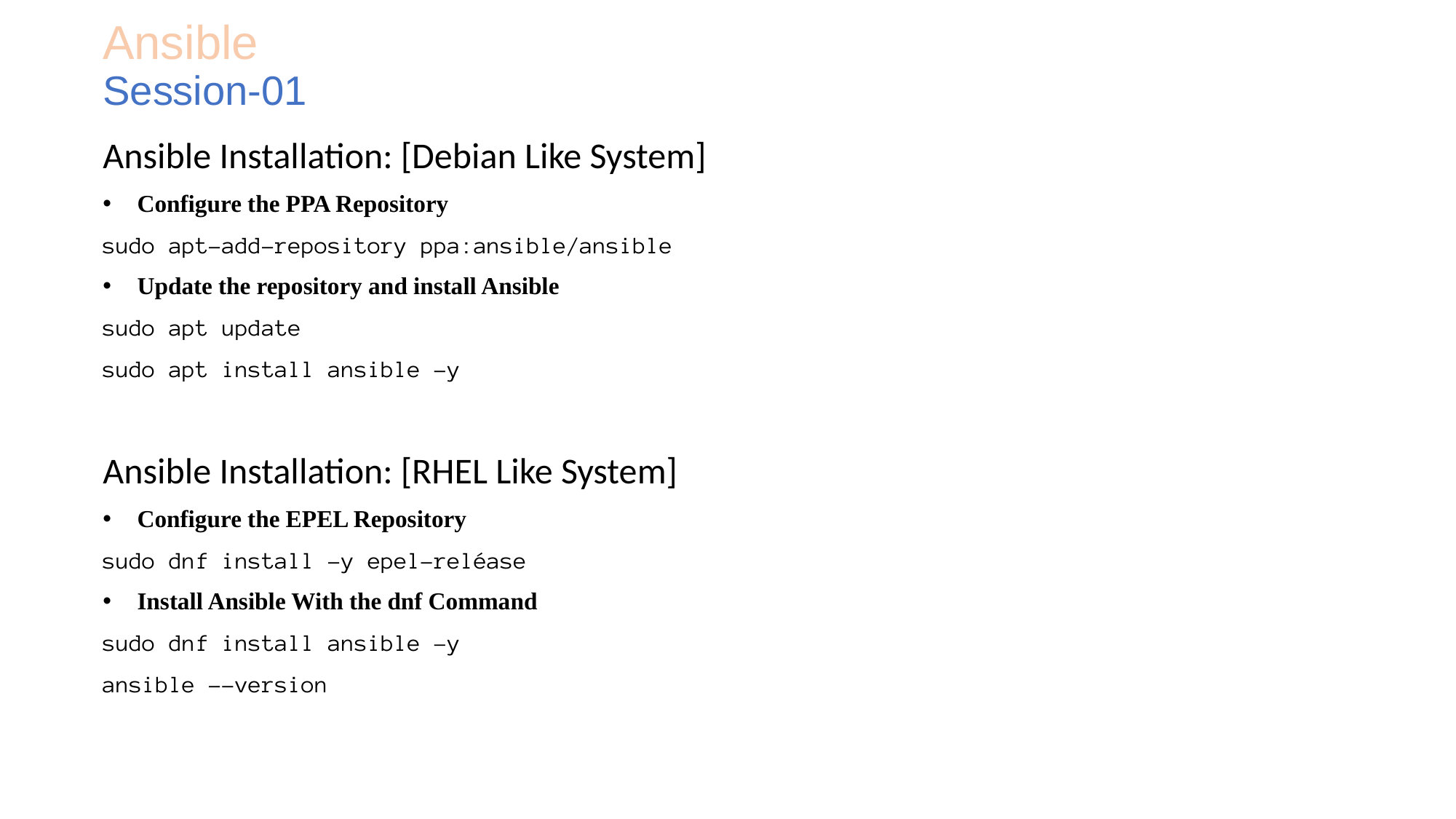

# Ansible Session-01
Ansible Installation: [Debian Like System]
Configure the PPA Repository
sudo apt-add-repository ppa:ansible/ansible
Update the repository and install Ansible
sudo apt update
sudo apt install ansible -y

Ansible Installation: [RHEL Like System]
Configure the EPEL Repository
sudo dnf install -y epel-reléase
Install Ansible With the dnf Command
sudo dnf install ansible –y
ansible --version